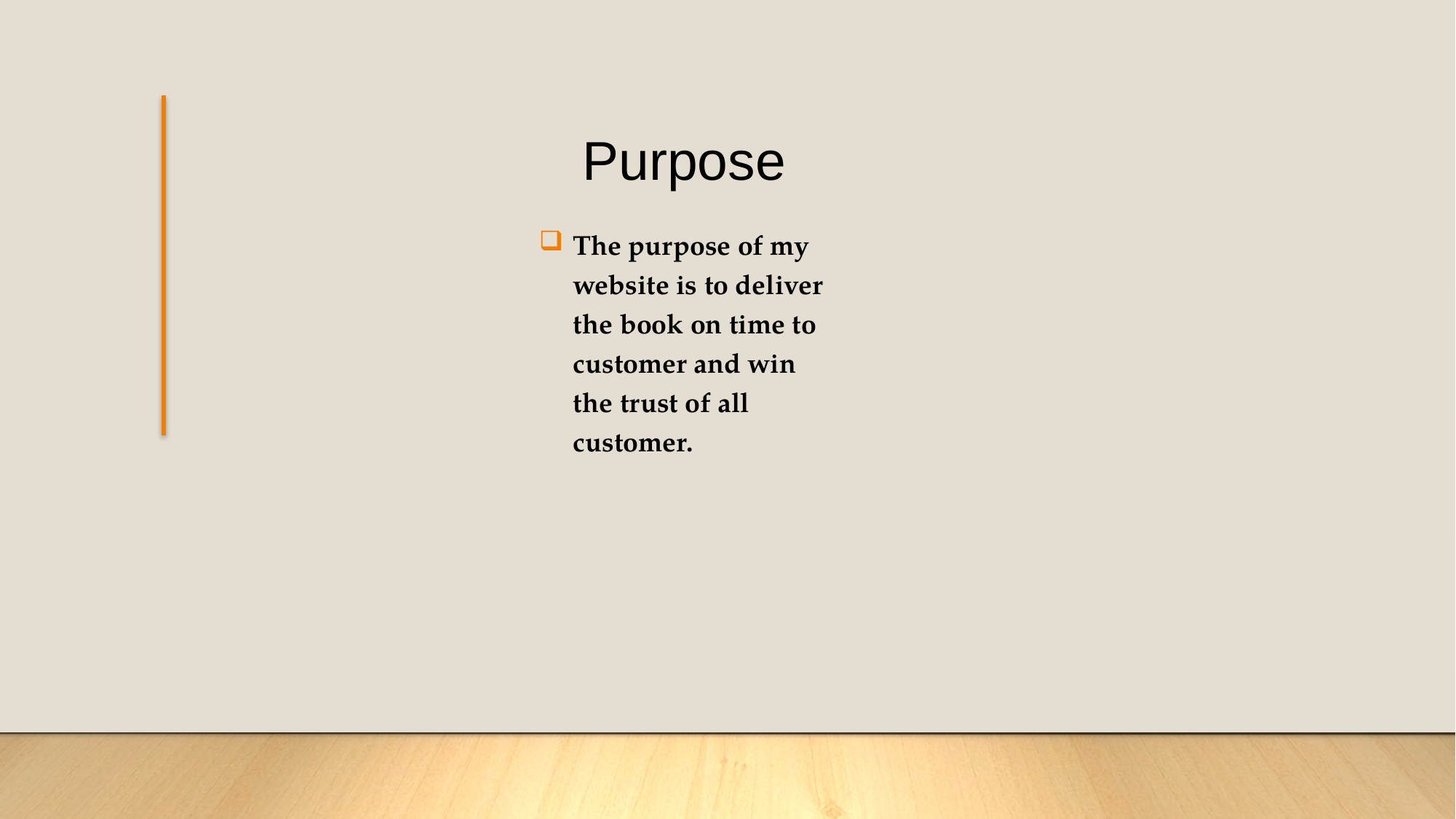

# Purpose
The purpose of my website is to deliver the book on time to customer and win the trust of all customer.